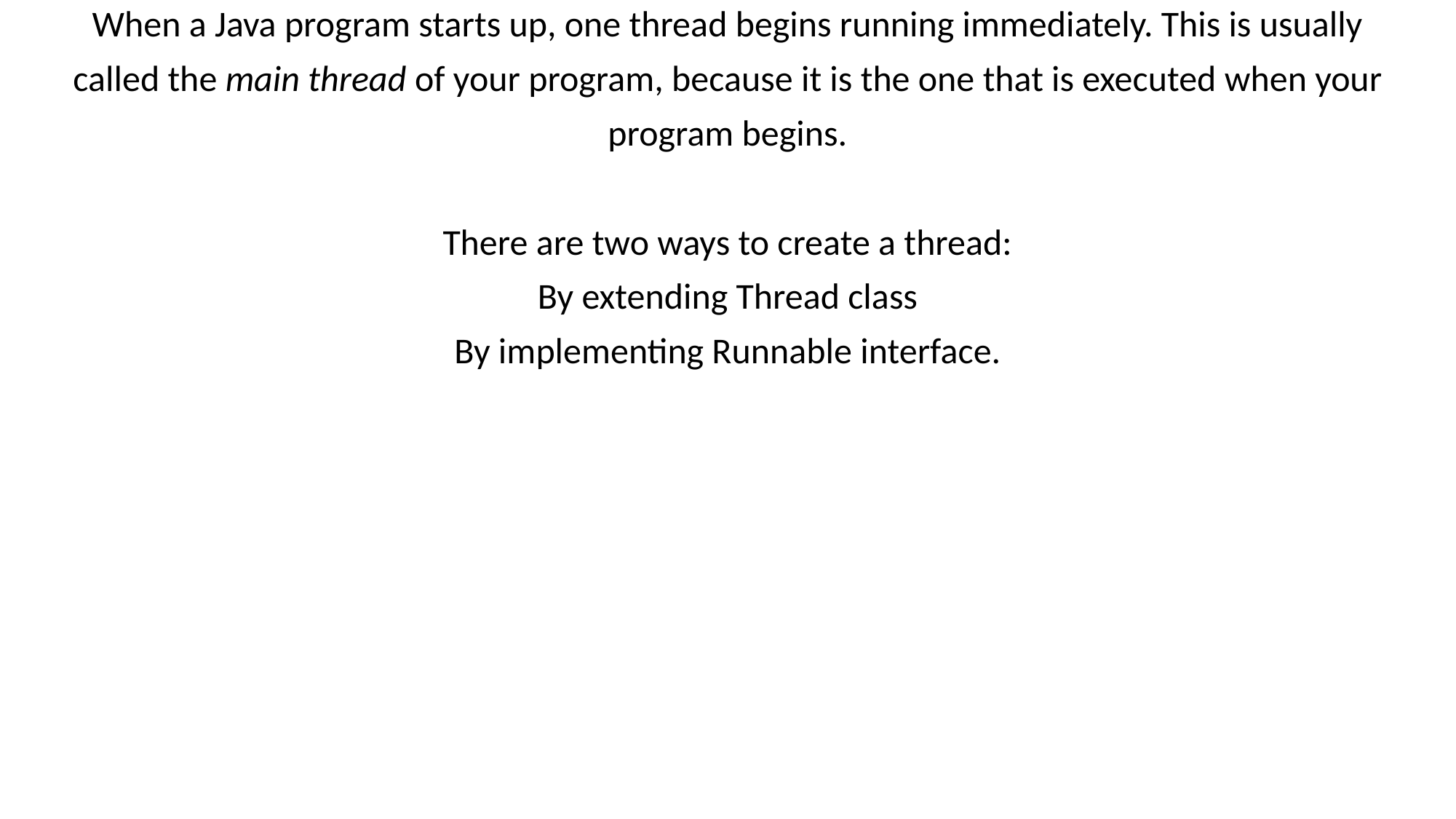

When a Java program starts up, one thread begins running immediately. This is usually
called the main thread of your program, because it is the one that is executed when your
program begins.

There are two ways to create a thread:
By extending Thread class
By implementing Runnable interface.